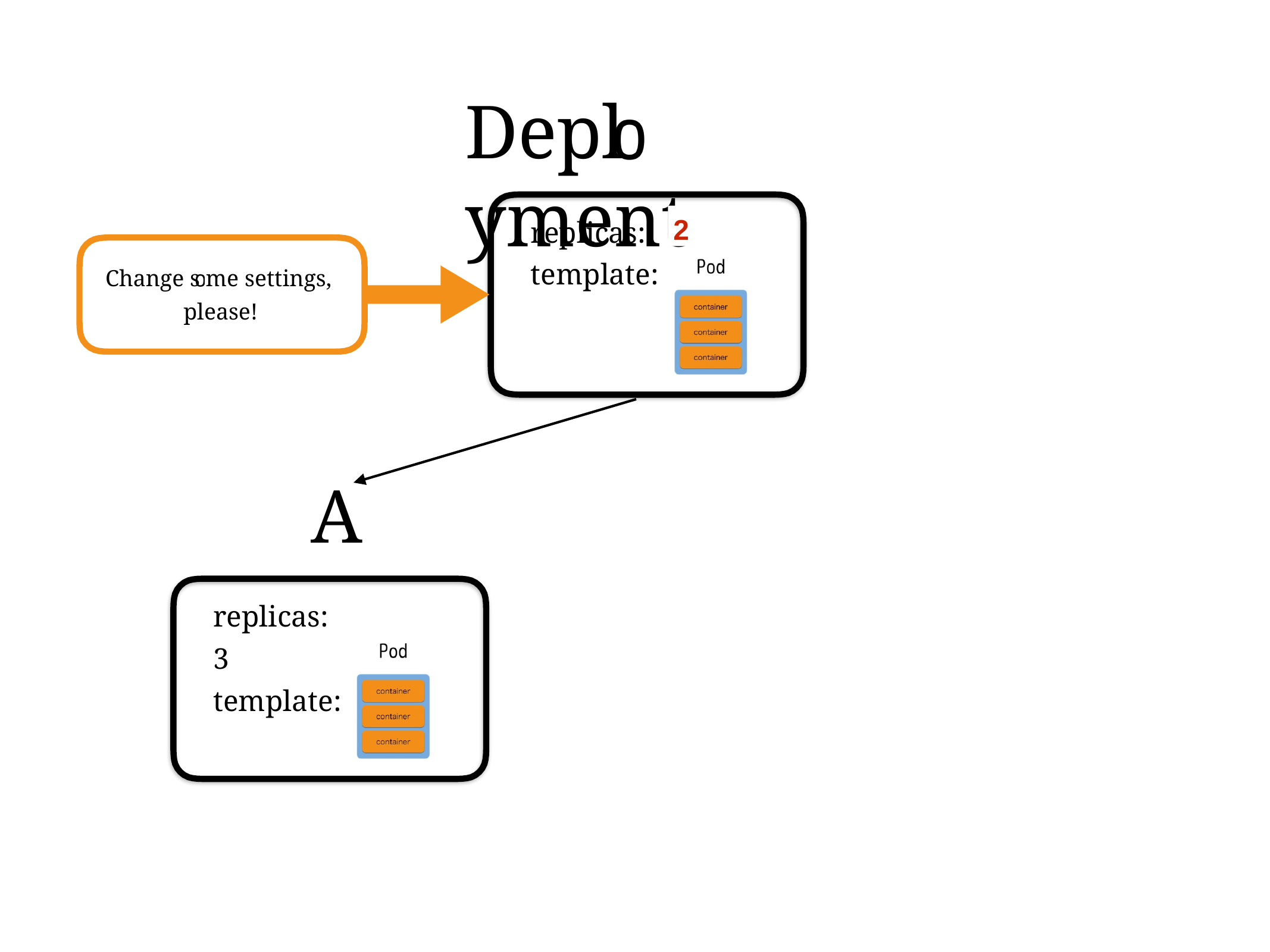

# Depl	yment

replicas:  template:
2
3

Change s me settings,  please!

A
replicas:	3  template: